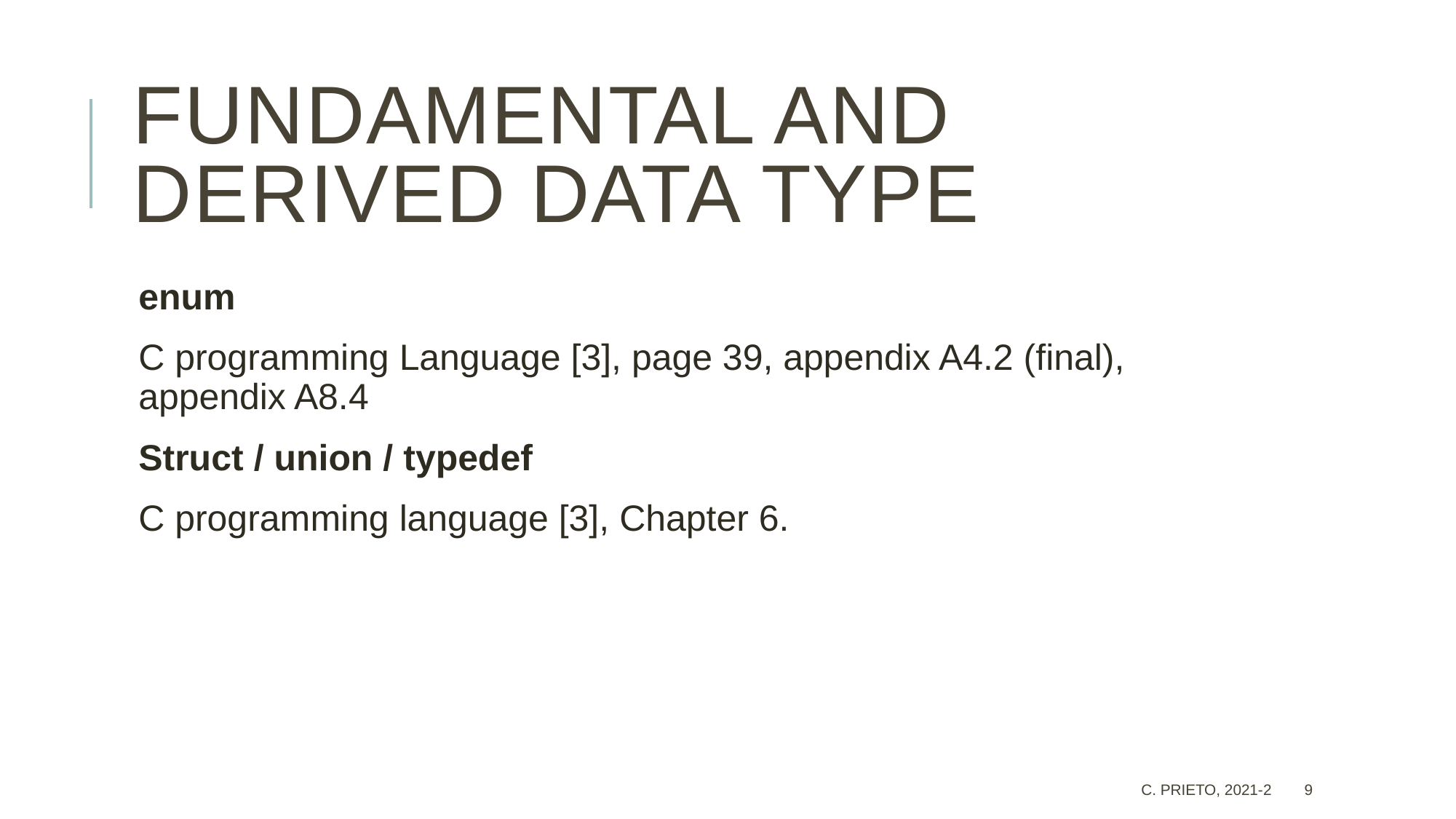

# Fundamental and derived data type
enum
C programming Language [3], page 39, appendix A4.2 (final), appendix A8.4
Struct / union / typedef
C programming language [3], Chapter 6.

C. Prieto, 2021-2
9